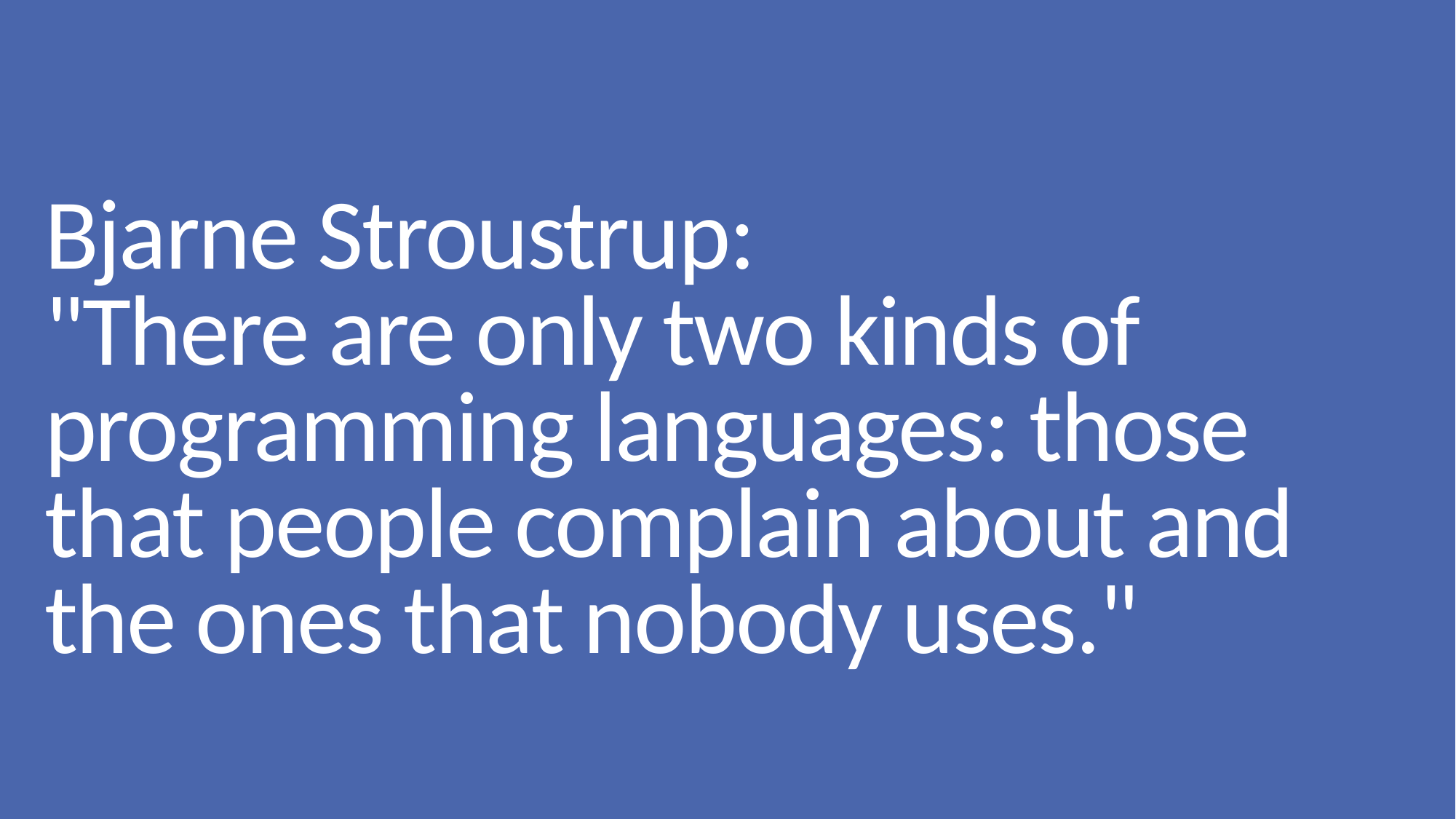

# Bjarne Stroustrup: "There are only two kinds of programming languages: those that people complain about and the ones that nobody uses."